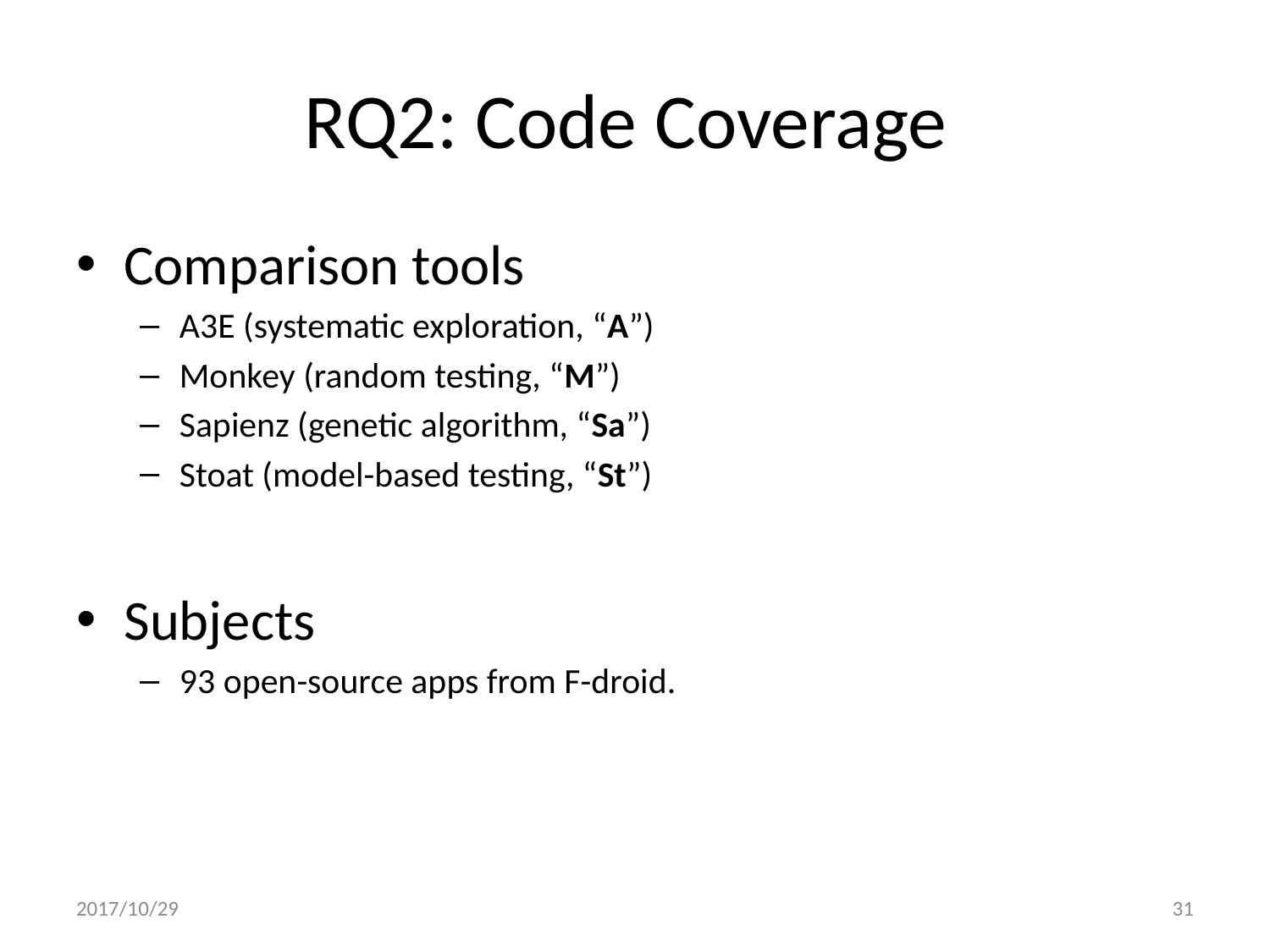

# RQ2: Code Coverage
Comparison tools
A3E (systematic exploration, “A”)
Monkey (random testing, “M”)
Sapienz (genetic algorithm, “Sa”)
Stoat (model-based testing, “St”)

Subjects
93 open-source apps from F-droid.

2017/10/29
31